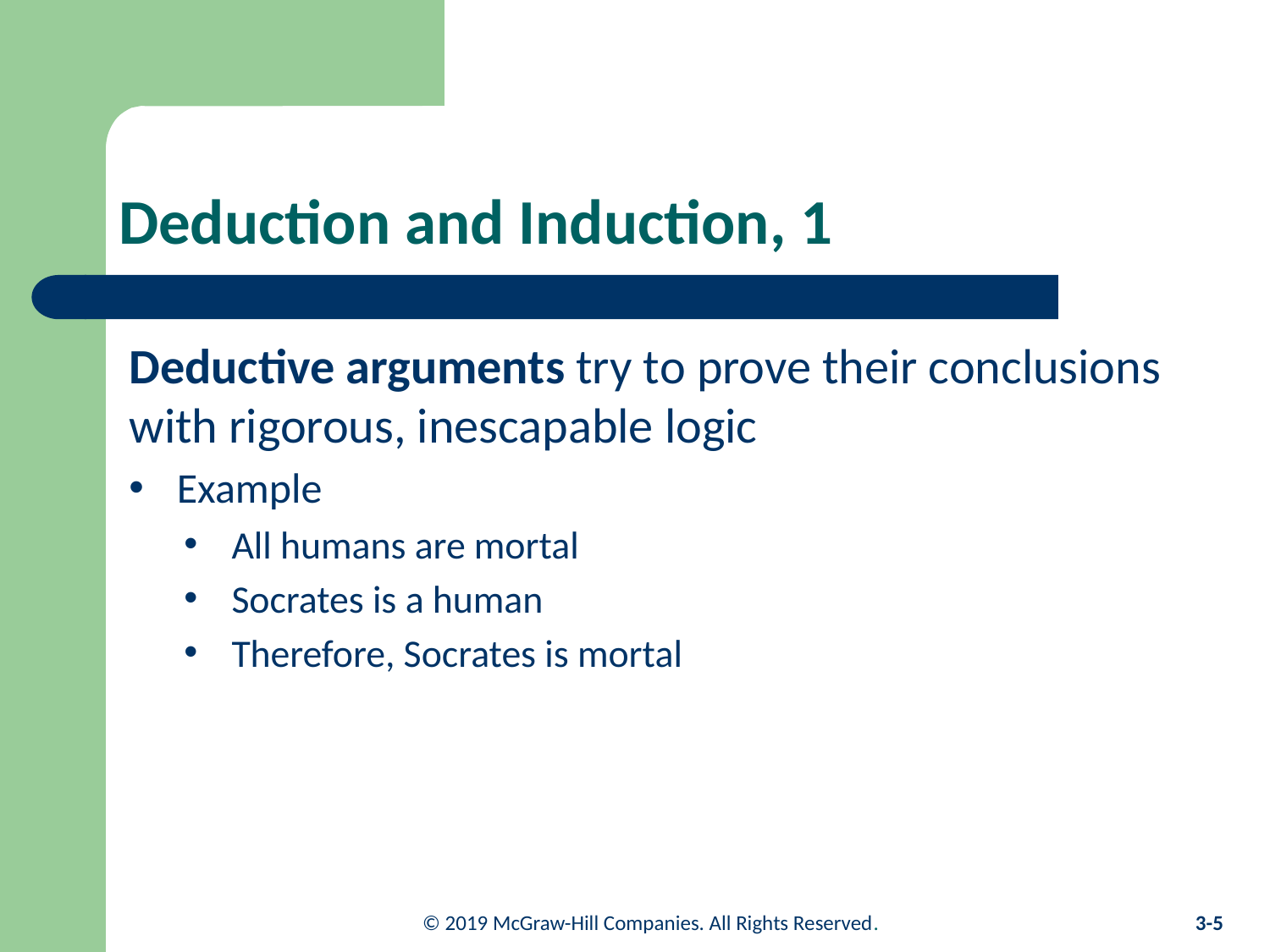

# Deduction and Induction, 1
Deductive arguments try to prove their conclusions with rigorous, inescapable logic
Example
All humans are mortal
Socrates is a human
Therefore, Socrates is mortal